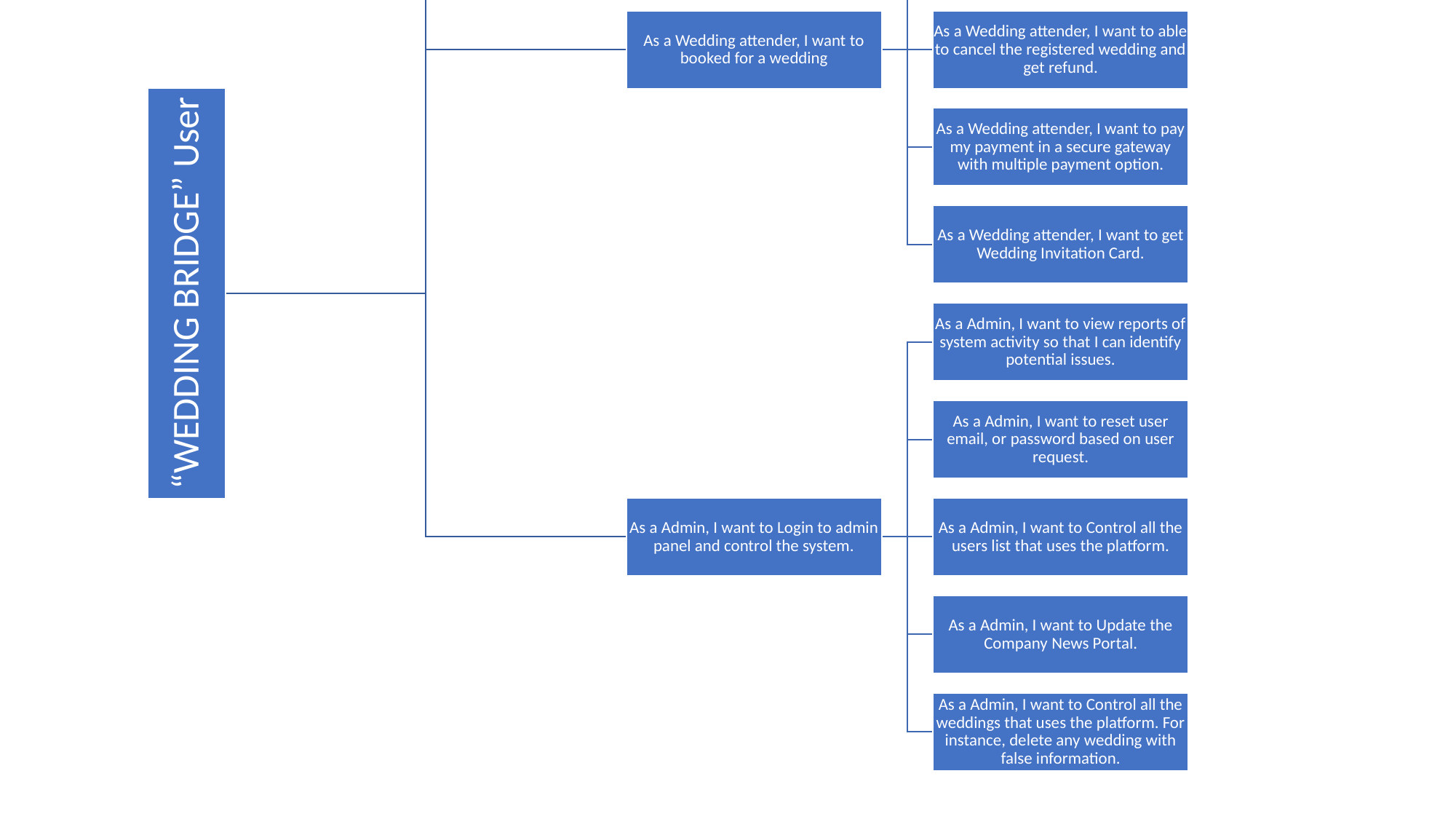

“WEDDING BRIDGE” User
As a user, I want to browse a attractive  and easy user interface.
As a user, I want to browse all the wedding that listed on the platform with dates and location.
As a user, I want to login and maintain my user profile
As a user, I want to See Company Details and News portal
As a user, I want to see peoples reviews on their previous Wedding attend experience
As a Local Wedding Host, I want to Host my Wedding
As a Local Wedding Host, I want to add all the details info of the wedding including payment receive medium.
As a Local Wedding Host, I don’t want to share all the details personal info to all the user but only share to those who booked for the wedding.
As a Local Wedding Host, I want to receive payment on a secure payment gateway system.
As a Wedding attender, I want to booked for a wedding
As a Wedding attender, I want to see details info of the wedding including payment receive medium.
As a Wedding attender, I want to register for the wedding based on my appropriate choice.
As a Wedding attender, I want to able to cancel the registered wedding and get refund.
As a Wedding attender, I want to pay my payment in a secure gateway with multiple payment option.
As a Wedding attender, I want to get Wedding Invitation Card.
As a Admin, I want to Login to admin panel and control the system.
As a Admin, I want to view reports of system activity so that I can identify potential issues.
As a Admin, I want to reset user email, or password based on user request.
As a Admin, I want to Control all the users list that uses the platform.
As a Admin, I want to Update the Company News Portal.
As a Admin, I want to Control all the weddings that uses the platform. For instance, delete any wedding with false information.